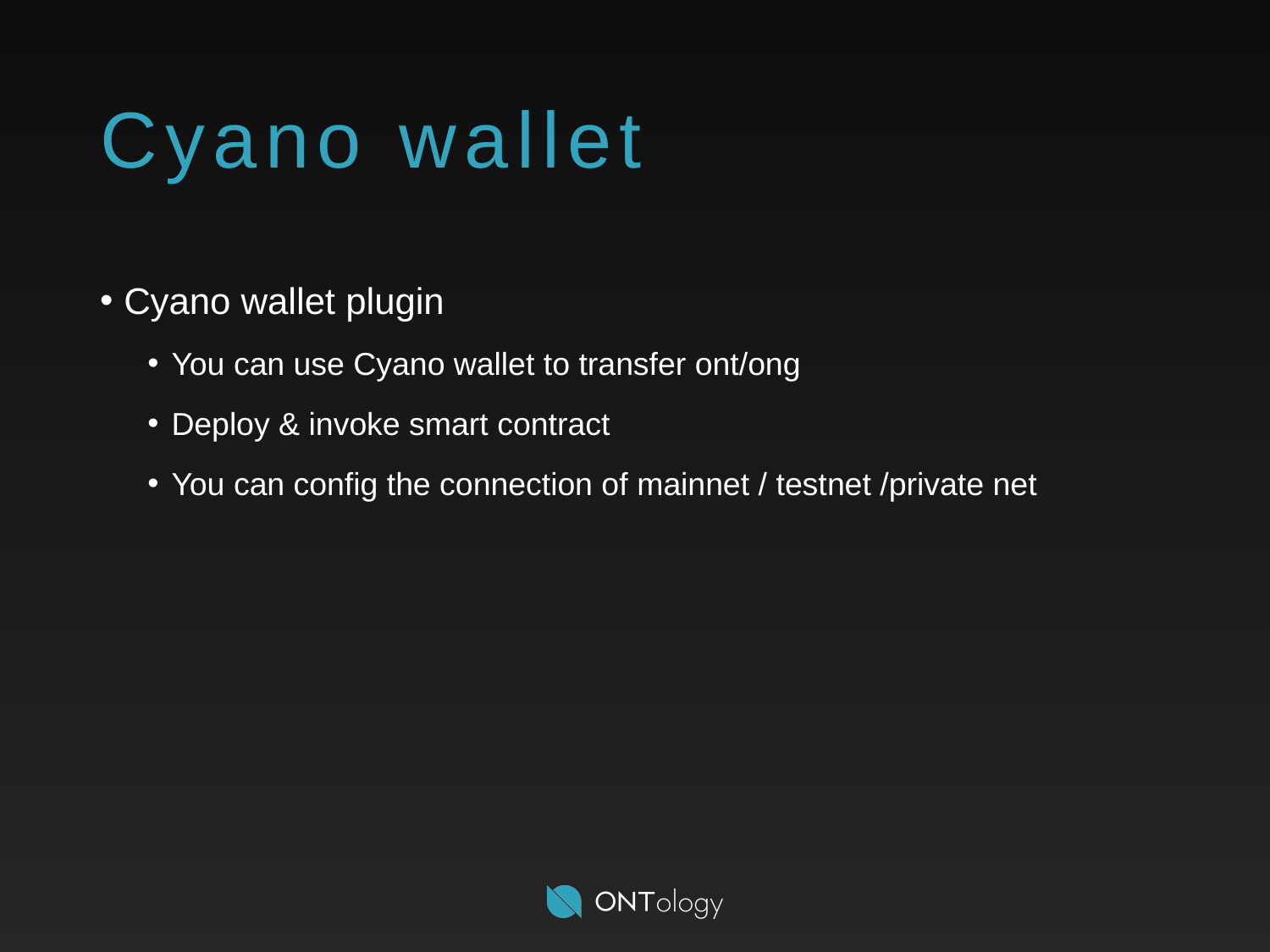

# Cyano wallet
Cyano wallet plugin
You can use Cyano wallet to transfer ont/ong
Deploy & invoke smart contract
You can config the connection of mainnet / testnet /private net